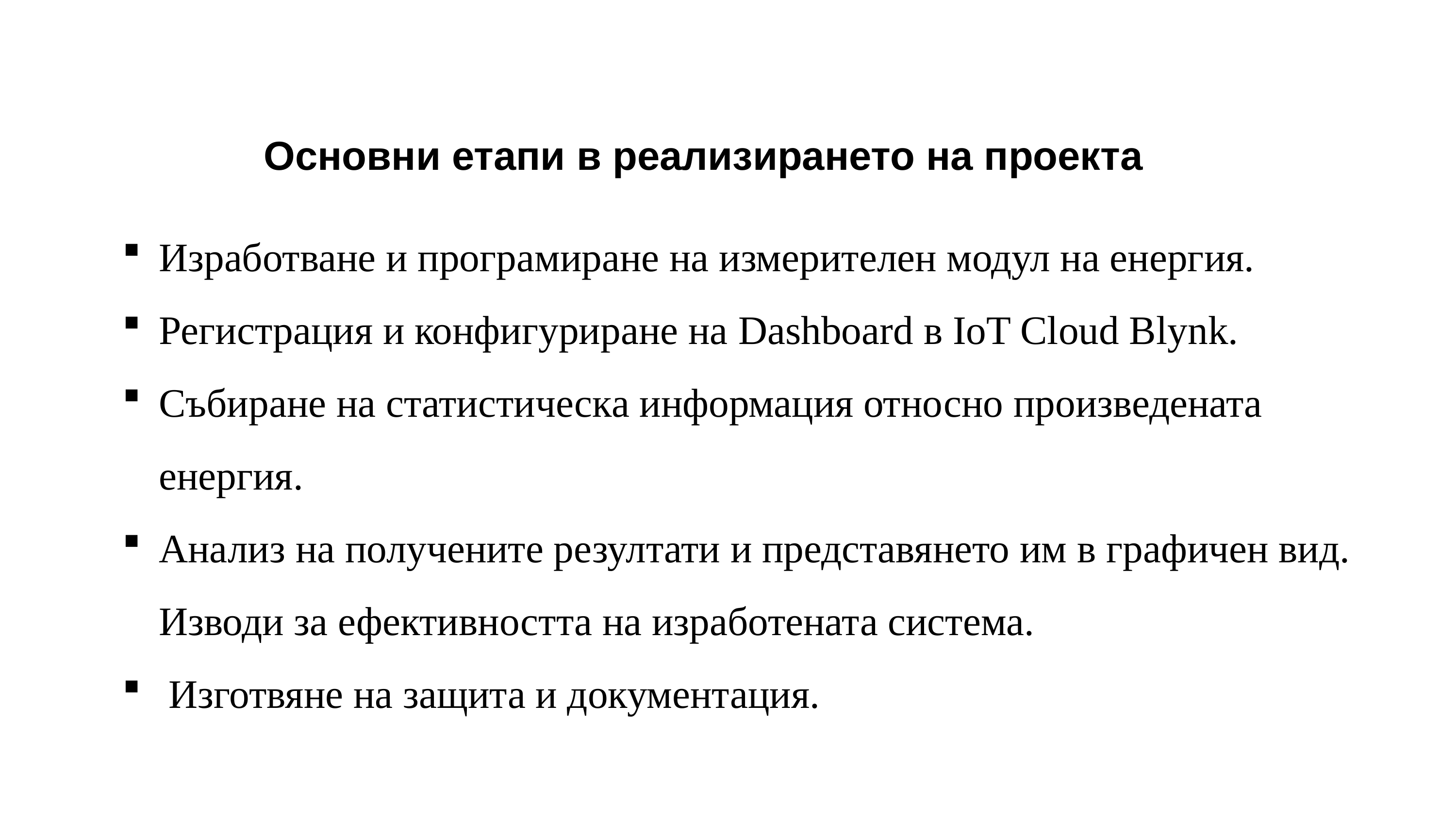

Основни етапи в реализирането на проекта
Изработване и програмиране на измерителен модул на енергия.
Регистрация и конфигуриране на Dashboard в IoT Cloud Blynk.
Събиране на статистическа информация относно произведената енергия.
Анализ на получените резултати и представянето им в графичен вид. Изводи за ефективността на изработената система.
 Изготвяне на защита и документация.